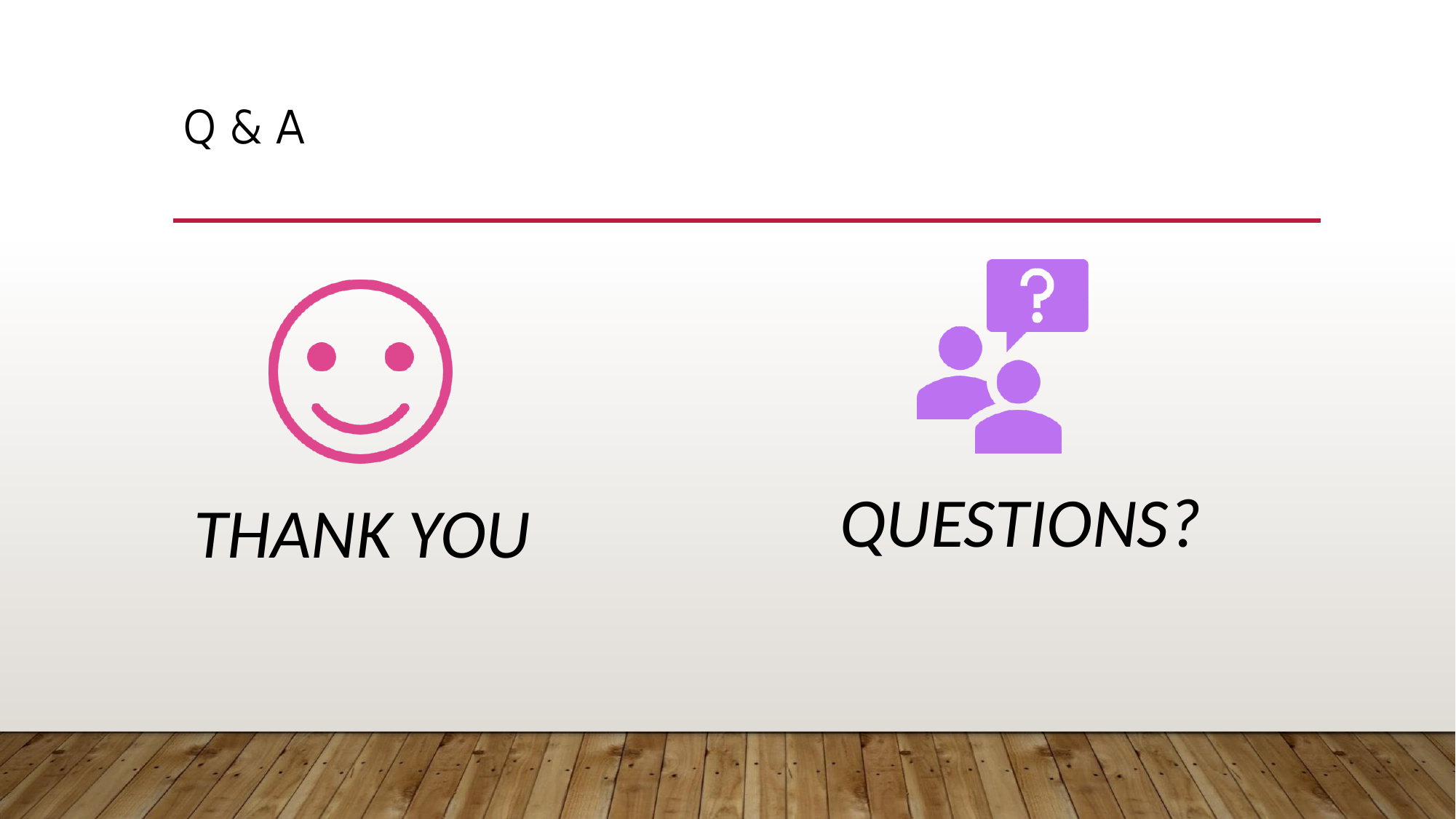

# Q & A

   THANK YOU

    QUESTIONS?